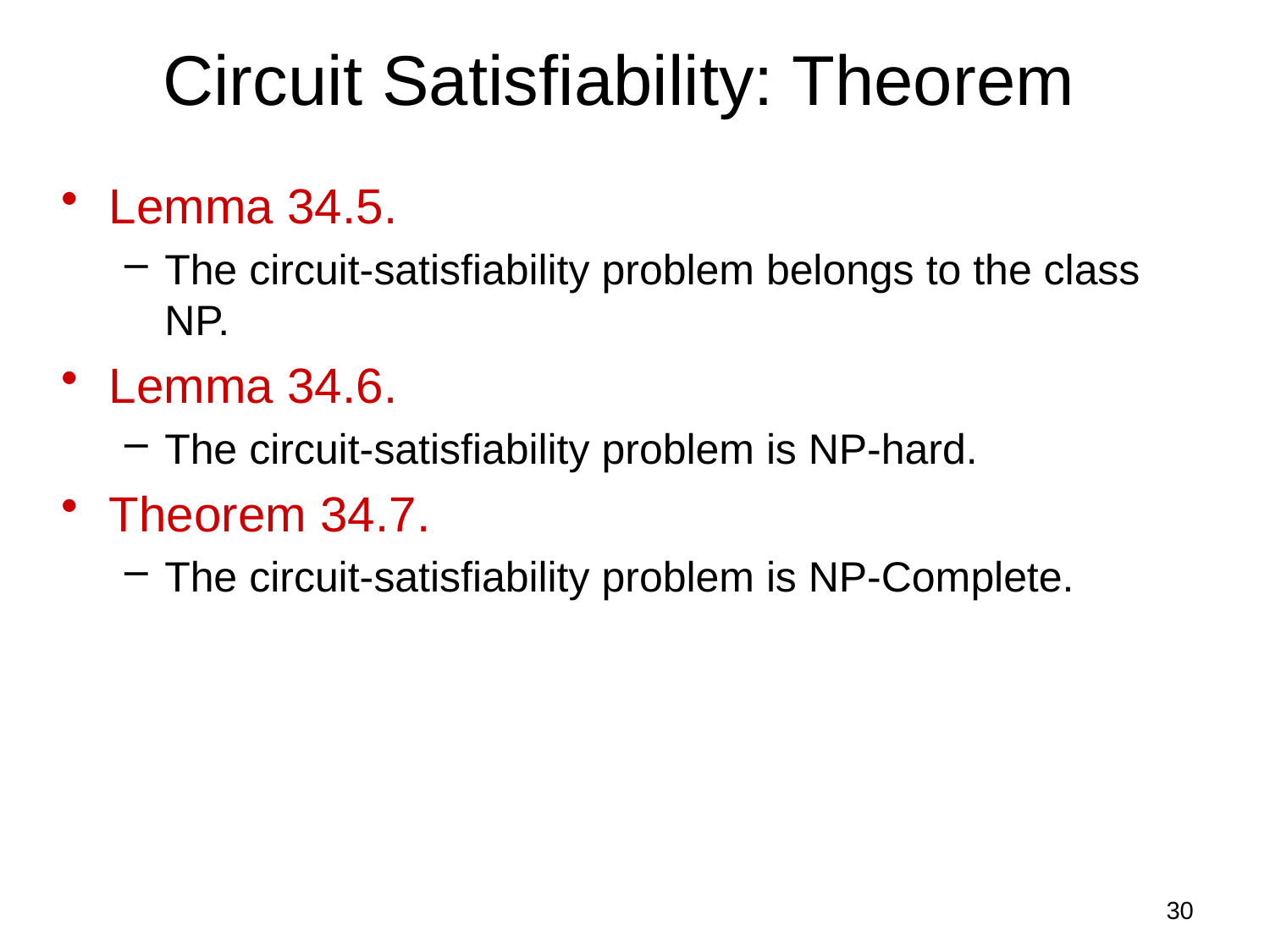

# Circuit Satisfiability: Theorem
Lemma 34.5.
The circuit-satisfiability problem belongs to the class NP.
Lemma 34.6.
The circuit-satisfiability problem is NP-hard.
Theorem 34.7.
The circuit-satisfiability problem is NP-Complete.
30